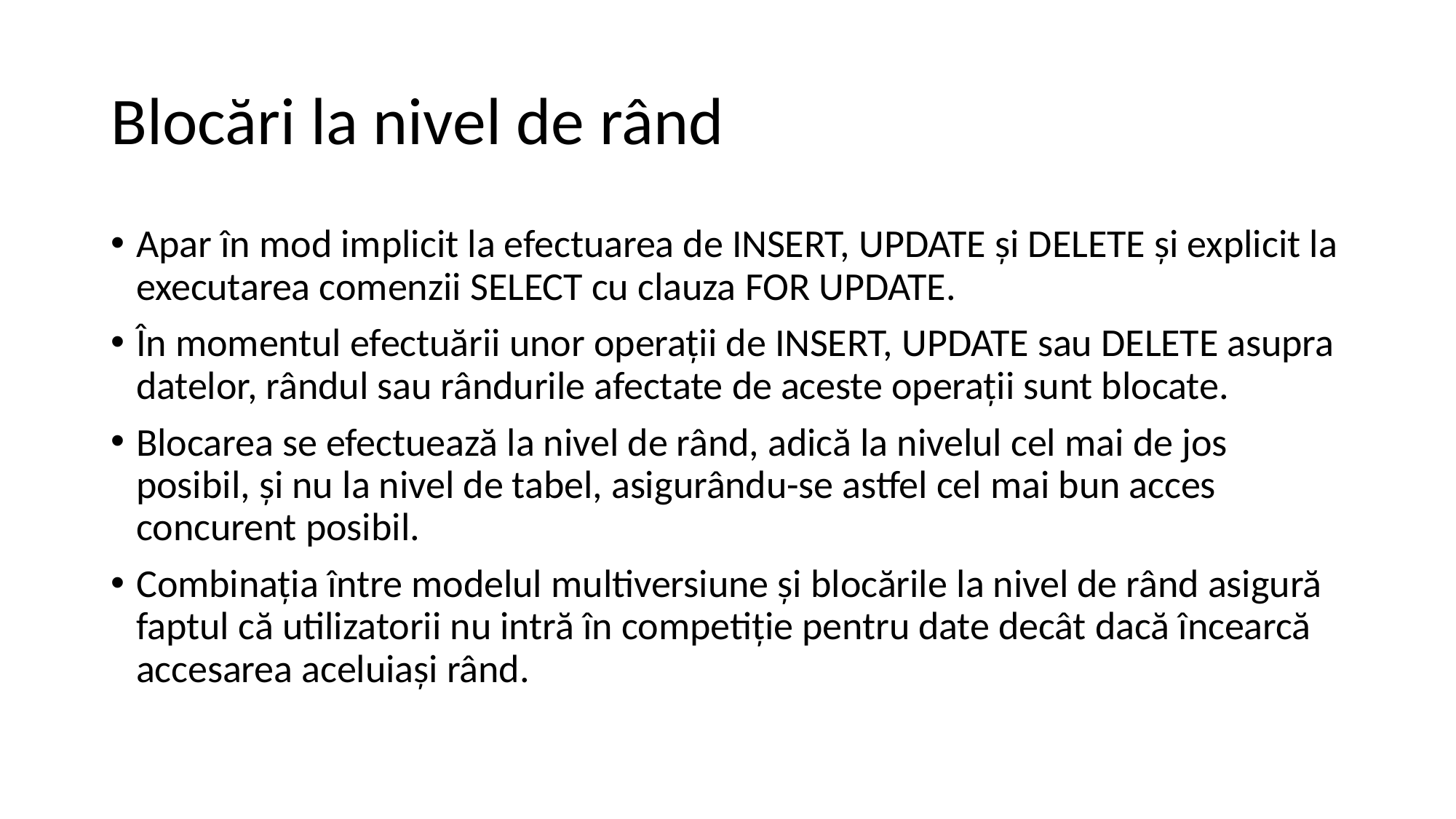

# Blocări la nivel de rând
Apar în mod implicit la efectuarea de INSERT, UPDATE şi DELETE şi explicit la executarea comenzii SELECT cu clauza FOR UPDATE.
În momentul efectuării unor operaţii de INSERT, UPDATE sau DELETE asupra datelor, rândul sau rândurile afectate de aceste operaţii sunt blocate.
Blocarea se efectuează la nivel de rând, adică la nivelul cel mai de jos posibil, şi nu la nivel de tabel, asigurându-se astfel cel mai bun acces concurent posibil.
Combinaţia între modelul multiversiune şi blocările la nivel de rând asigură faptul că utilizatorii nu intră în competiţie pentru date decât dacă încearcă accesarea aceluiaşi rând.